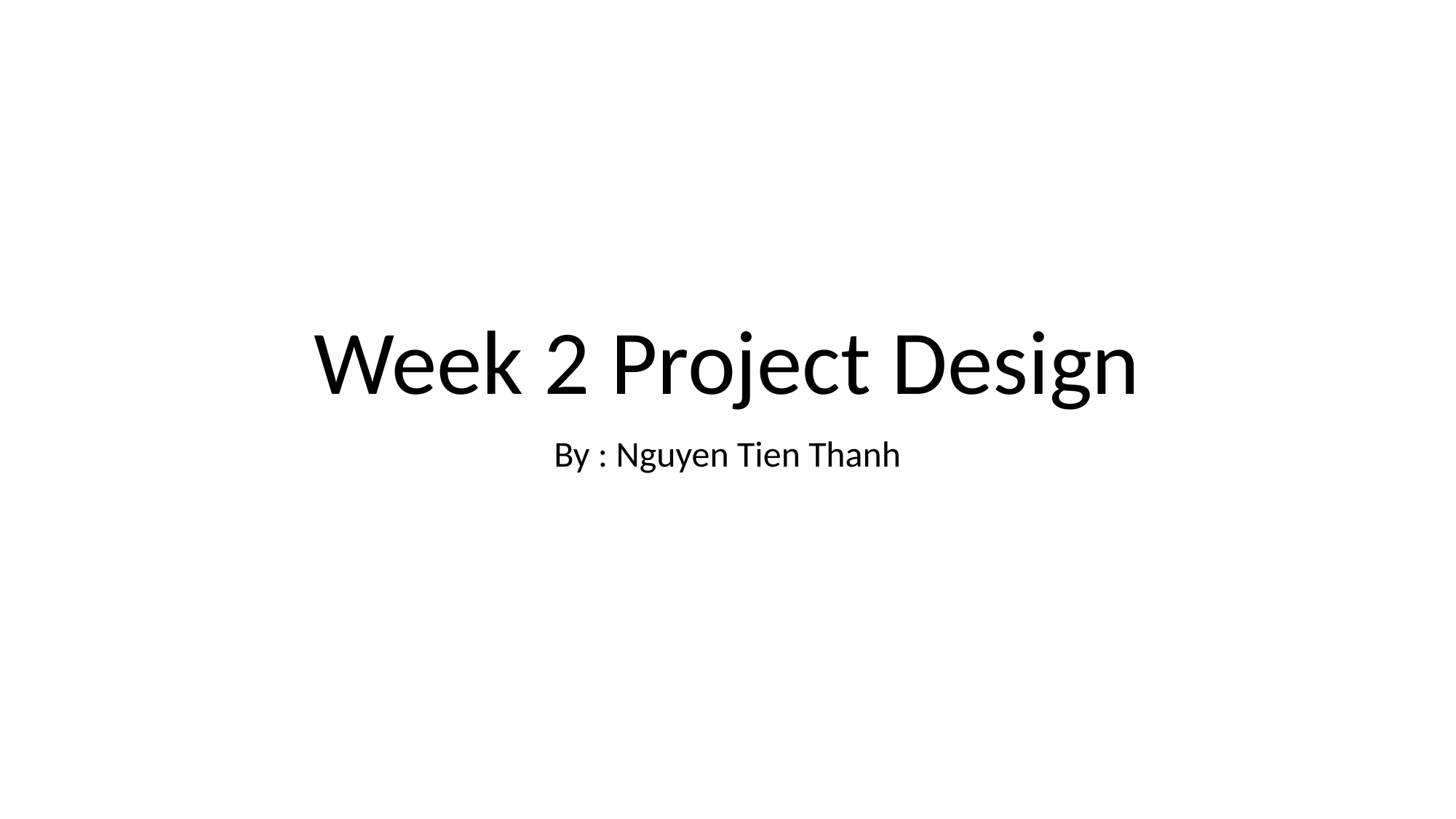

# Week 2 Project Design
By : Nguyen Tien Thanh